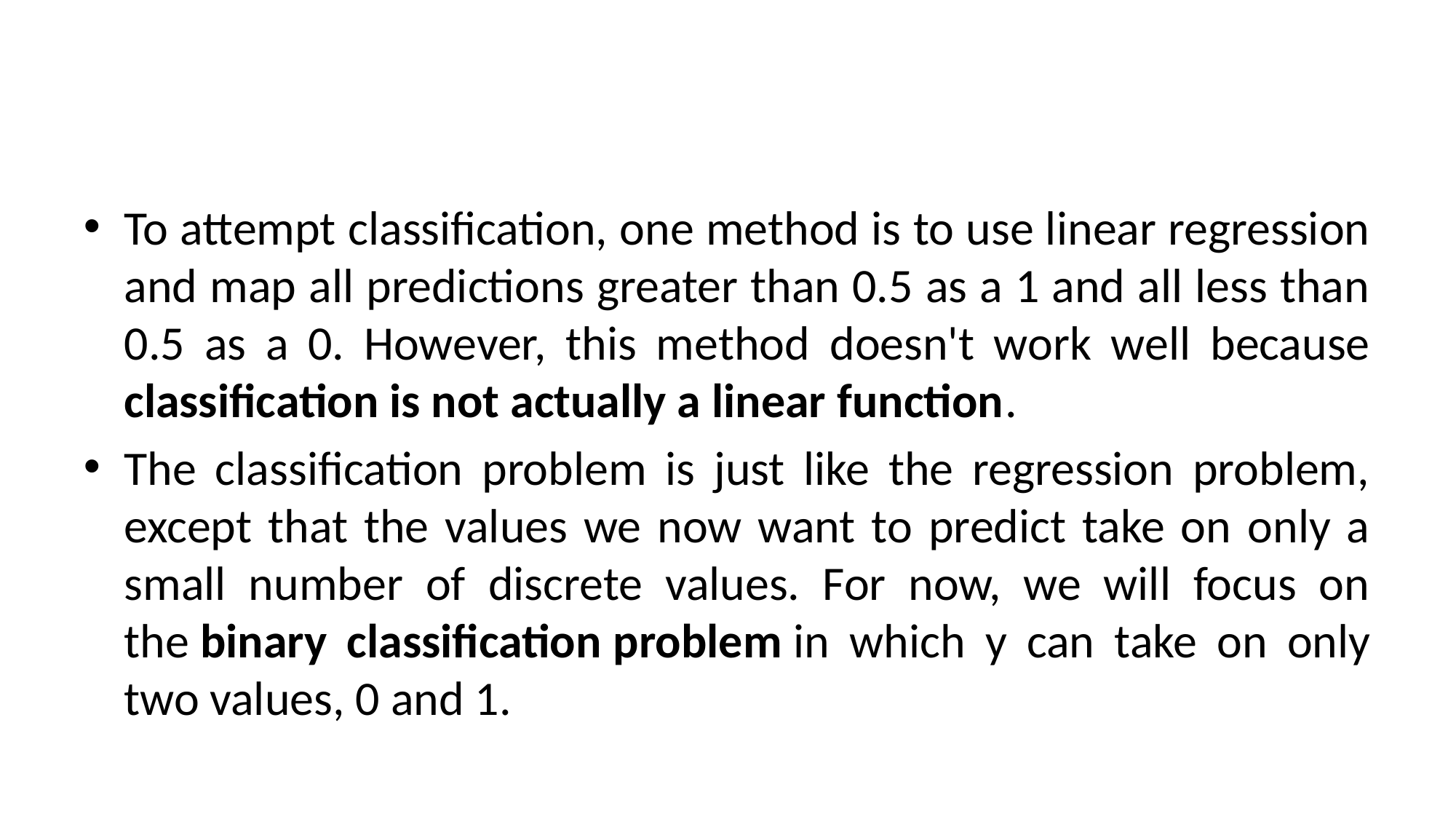

#
To attempt classification, one method is to use linear regression and map all predictions greater than 0.5 as a 1 and all less than 0.5 as a 0. However, this method doesn't work well because classification is not actually a linear function.
The classification problem is just like the regression problem, except that the values we now want to predict take on only a small number of discrete values. For now, we will focus on the binary classification problem in which y can take on only two values, 0 and 1.